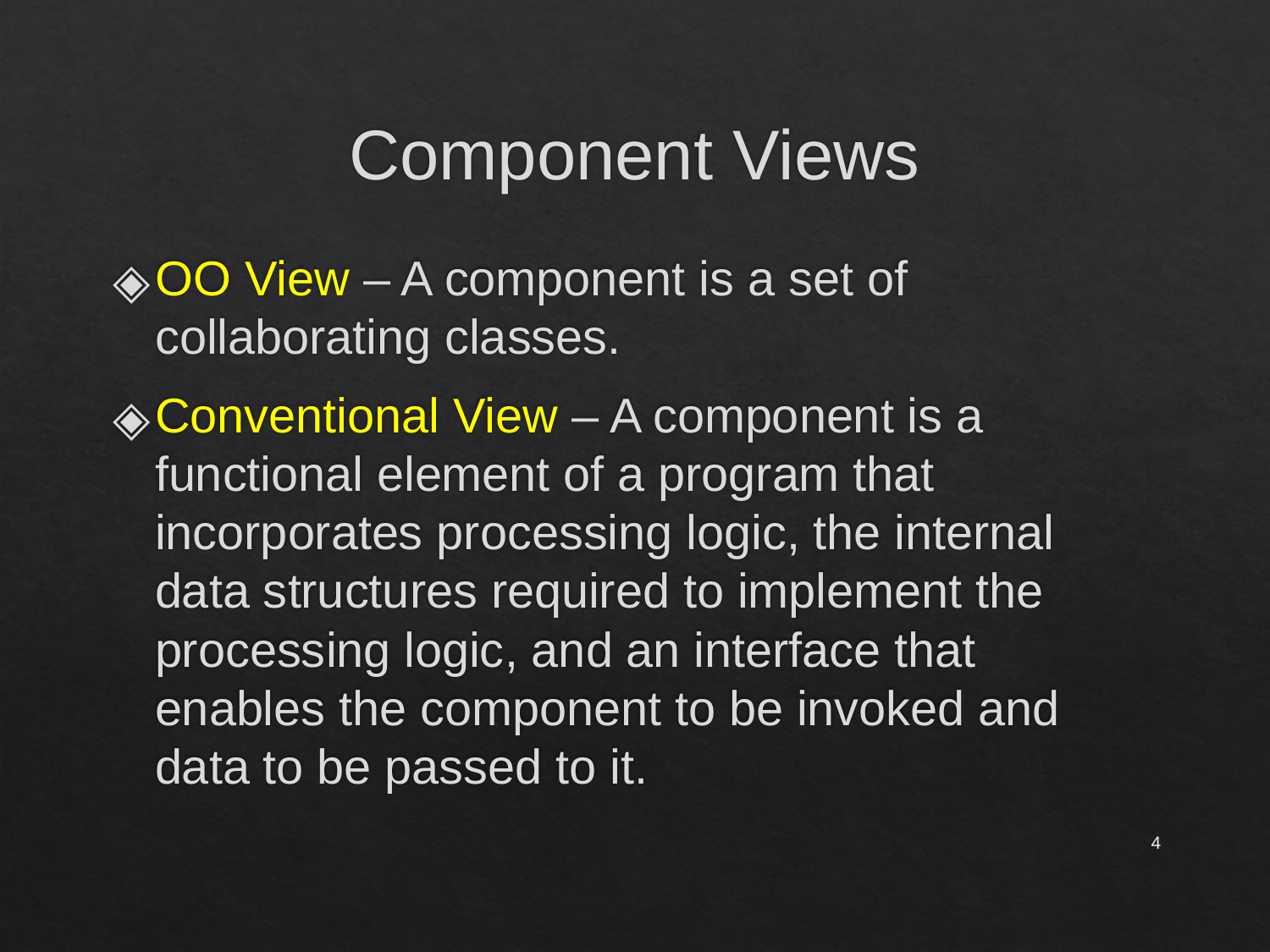

Component Views
OO View – A component is a set of collaborating classes.
Conventional View – A component is a functional element of a program that incorporates processing logic, the internal data structures required to implement the processing logic, and an interface that enables the component to be invoked and data to be passed to it.
4